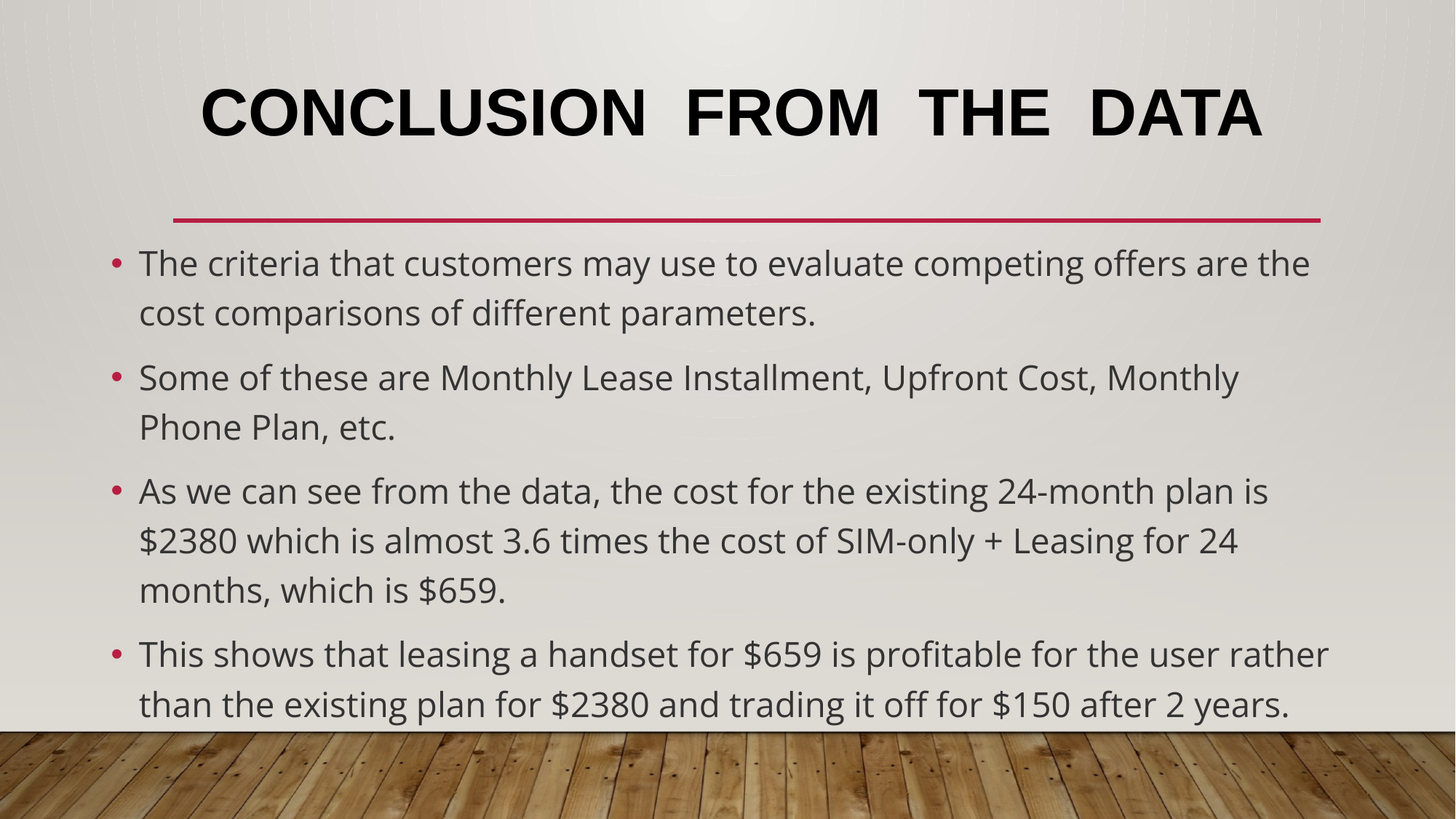

# Conclusion  From  the  data

The criteria that customers may use to evaluate competing offers are the cost comparisons of different parameters.
Some of these are Monthly Lease Installment, Upfront Cost, Monthly Phone Plan, etc.
As we can see from the data, the cost for the existing 24-month plan is $2380 which is almost 3.6 times the cost of SIM-only + Leasing for 24 months, which is $659.
This shows that leasing a handset for $659 is profitable for the user rather than the existing plan for $2380 and trading it off for $150 after 2 years.